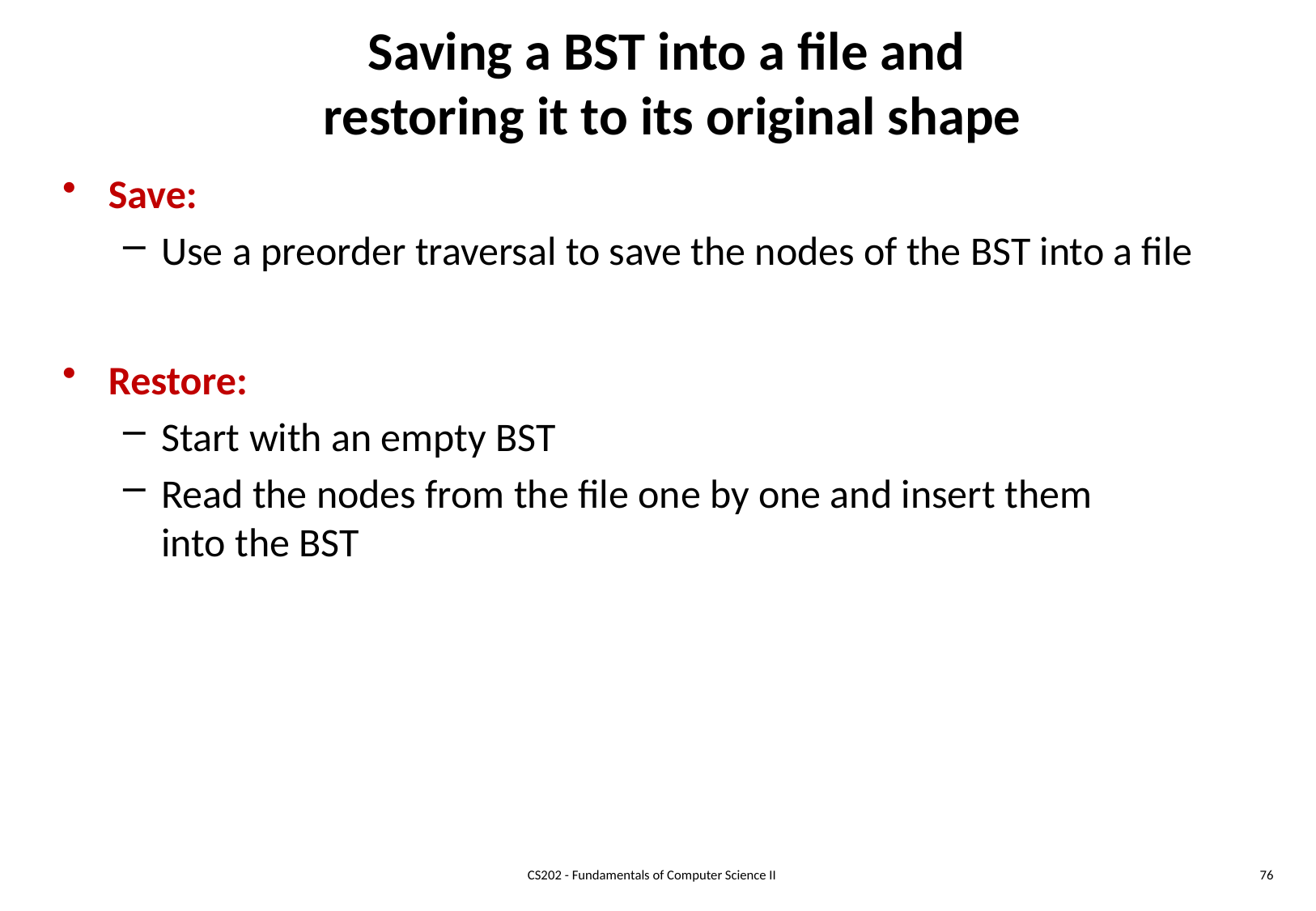

# Saving a BST into a file and restoring it to its original shape
Save:
Use a preorder traversal to save the nodes of the BST into a file

Restore:
Start with an empty BST
Read the nodes from the file one by one and insert them
	into the BST
CS202 - Fundamentals of Computer Science II
76